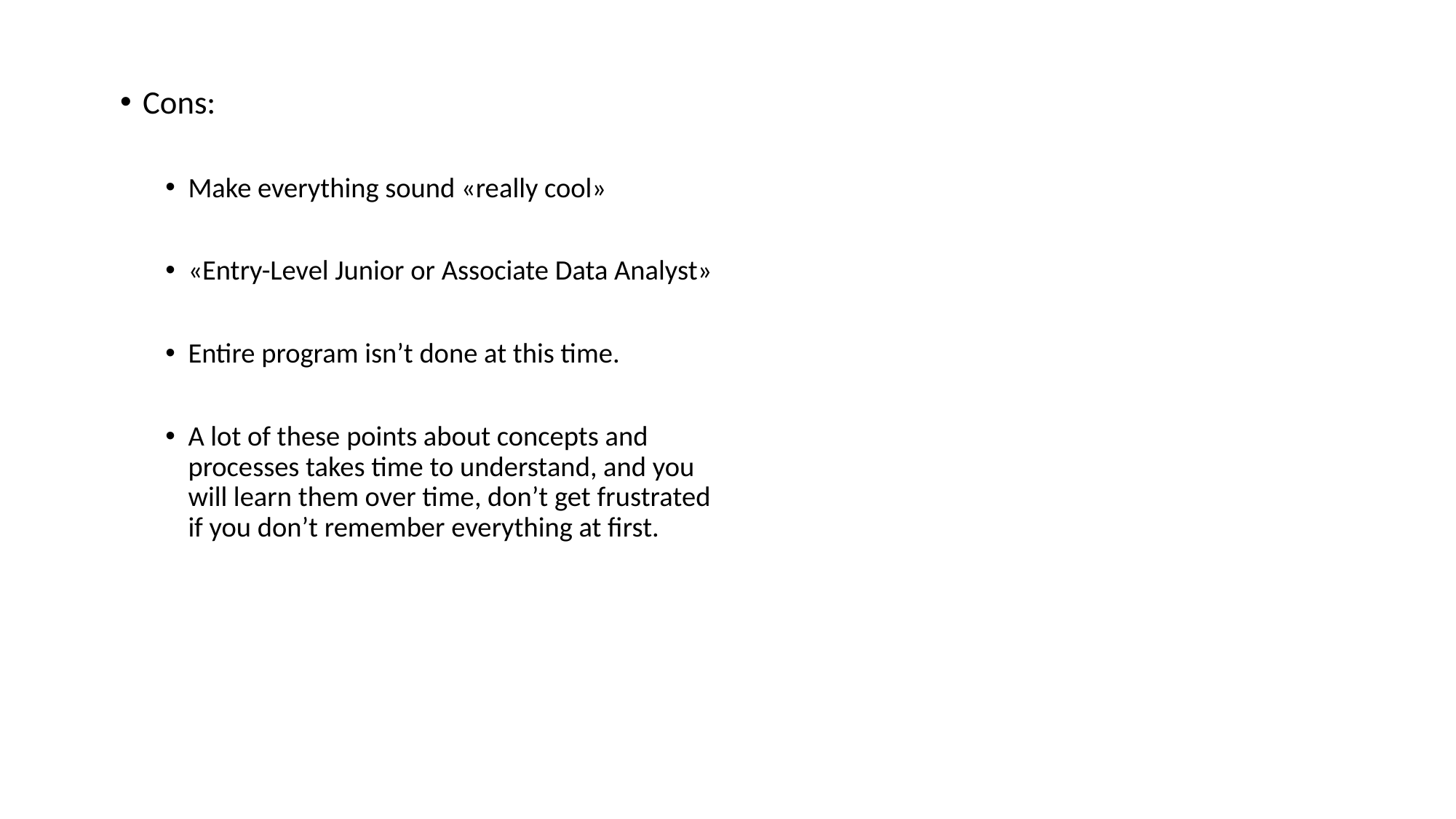

Cons:

Make everything sound «really cool»

«Entry-Level Junior or Associate Data Analyst»

Entire program isn’t done at this time.

A lot of these points about concepts and processes takes time to understand, and you will learn them over time, don’t get frustrated if you don’t remember everything at first.